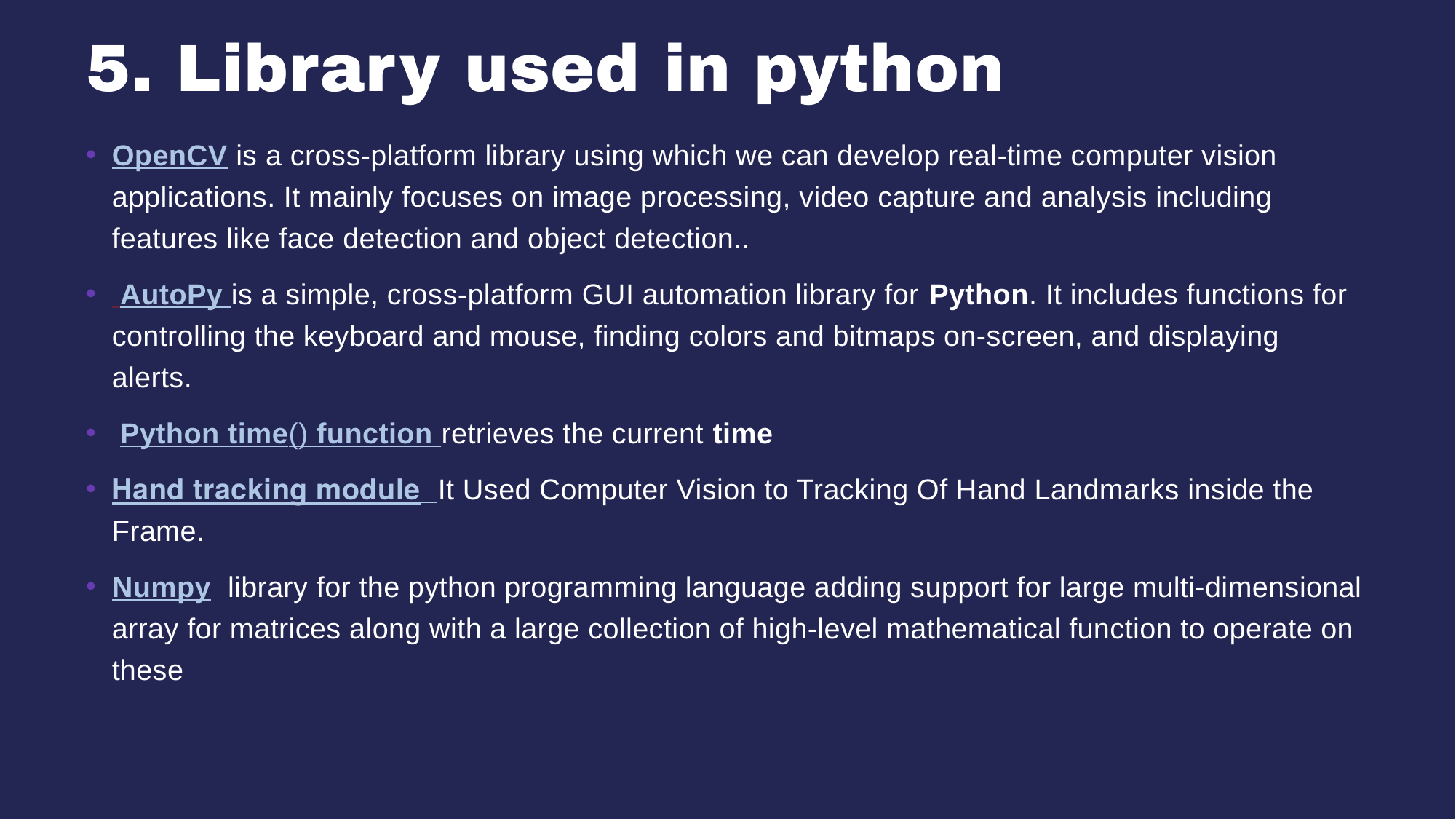

# 5. Library used in python
OpenCV is a cross-platform library using which we can develop real-time computer vision applications. It mainly focuses on image processing, video capture and analysis including features like face detection and object detection..
 AutoPy is a simple, cross-platform GUI automation library for Python. It includes functions for controlling the keyboard and mouse, finding colors and bitmaps on-screen, and displaying alerts.
 Python time() function retrieves the current time
Hand tracking module  It Used Computer Vision to Tracking Of Hand Landmarks inside the Frame.
Numpy  library for the python programming language adding support for large multi-dimensional array for matrices along with a large collection of high-level mathematical function to operate on these